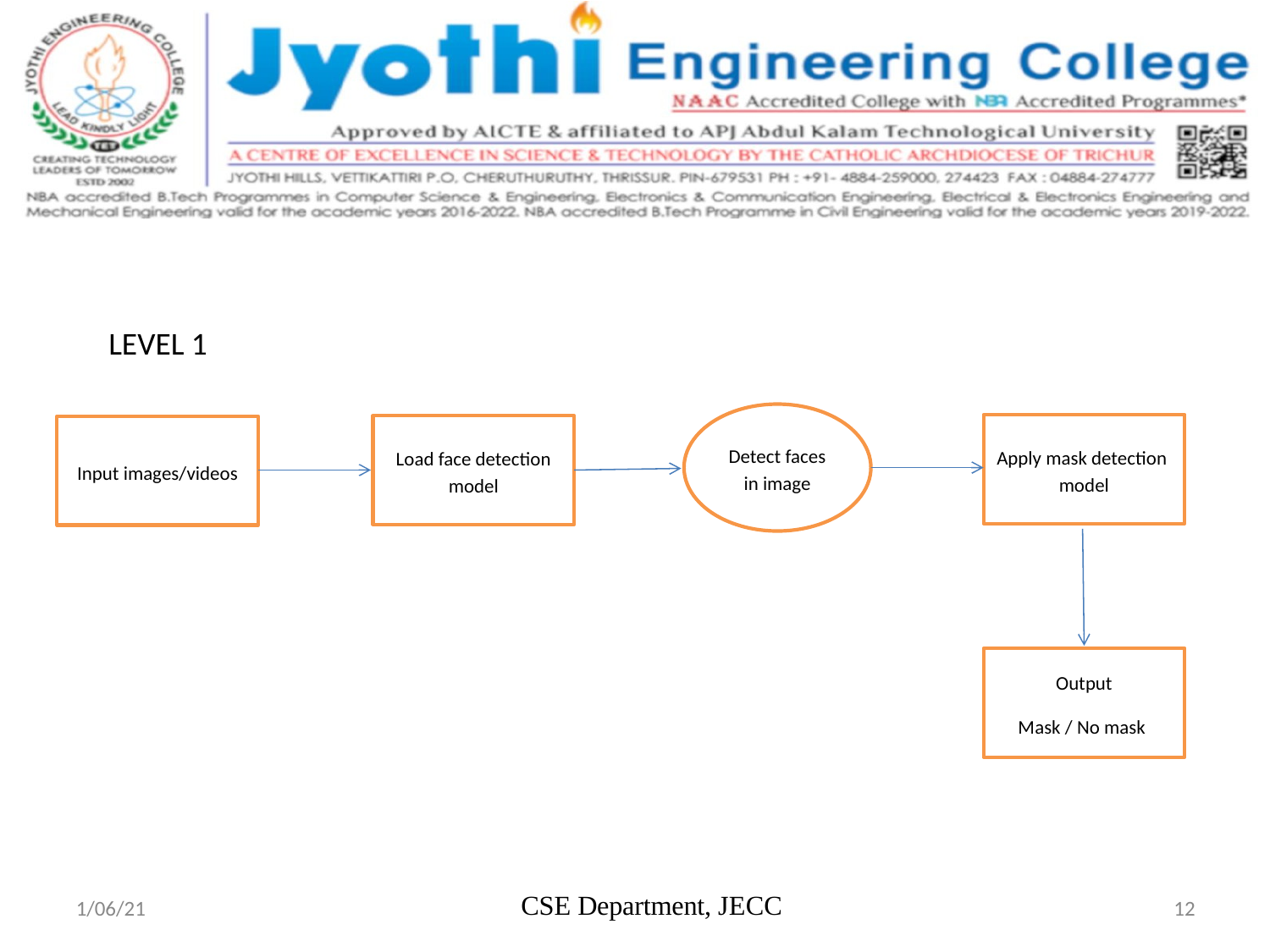

LEVEL 1
Detect faces in image
Apply mask detection  model
Load face detection model
Input images/videos
Output
Mask / No mask
CSE Department, JECC
1/06/21
12